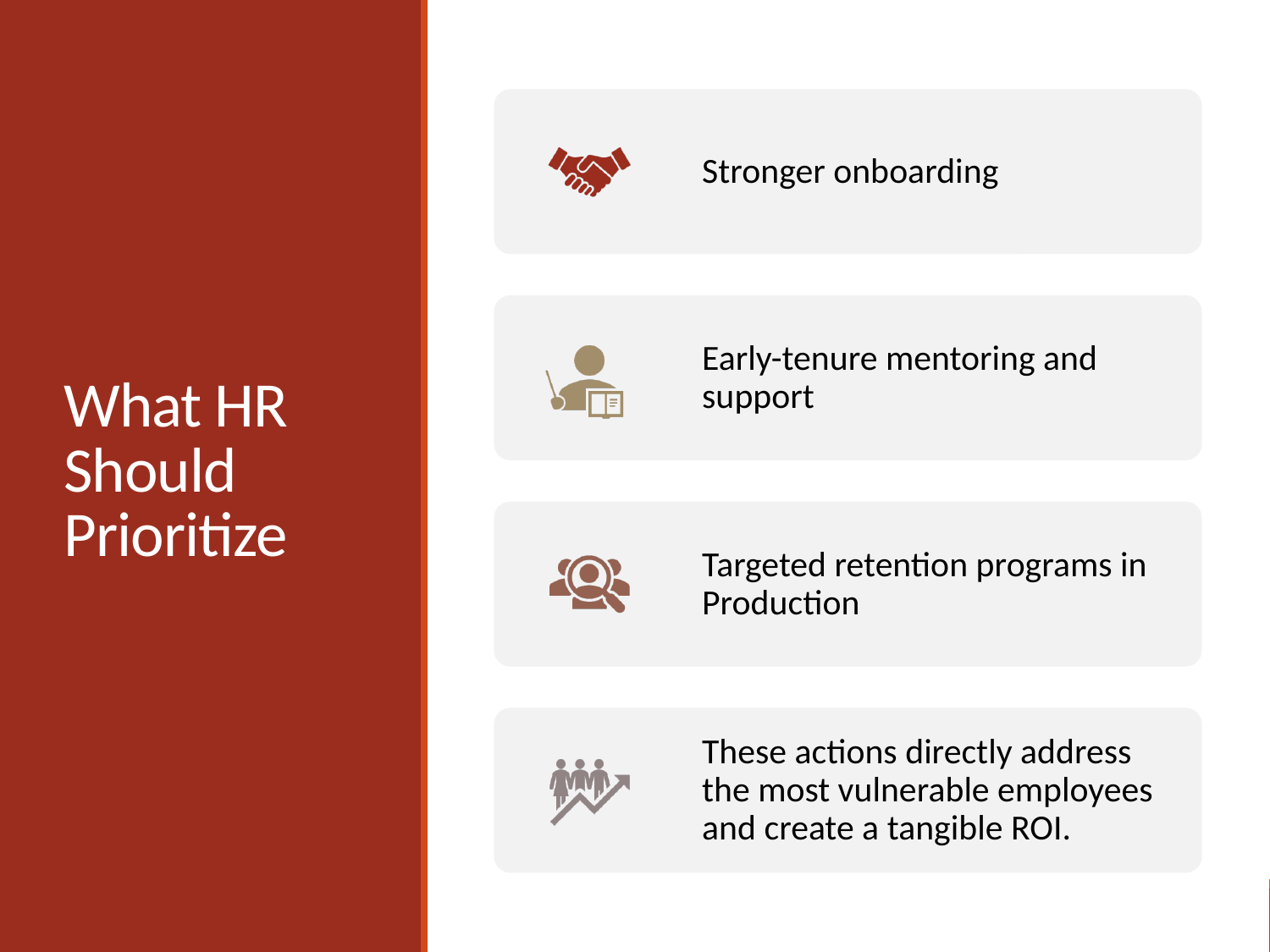

# What HR Should Prioritize
Stronger onboarding
Early-tenure mentoring and support
Targeted retention programs in Production
These actions directly address the most vulnerable employees and create a tangible ROI.